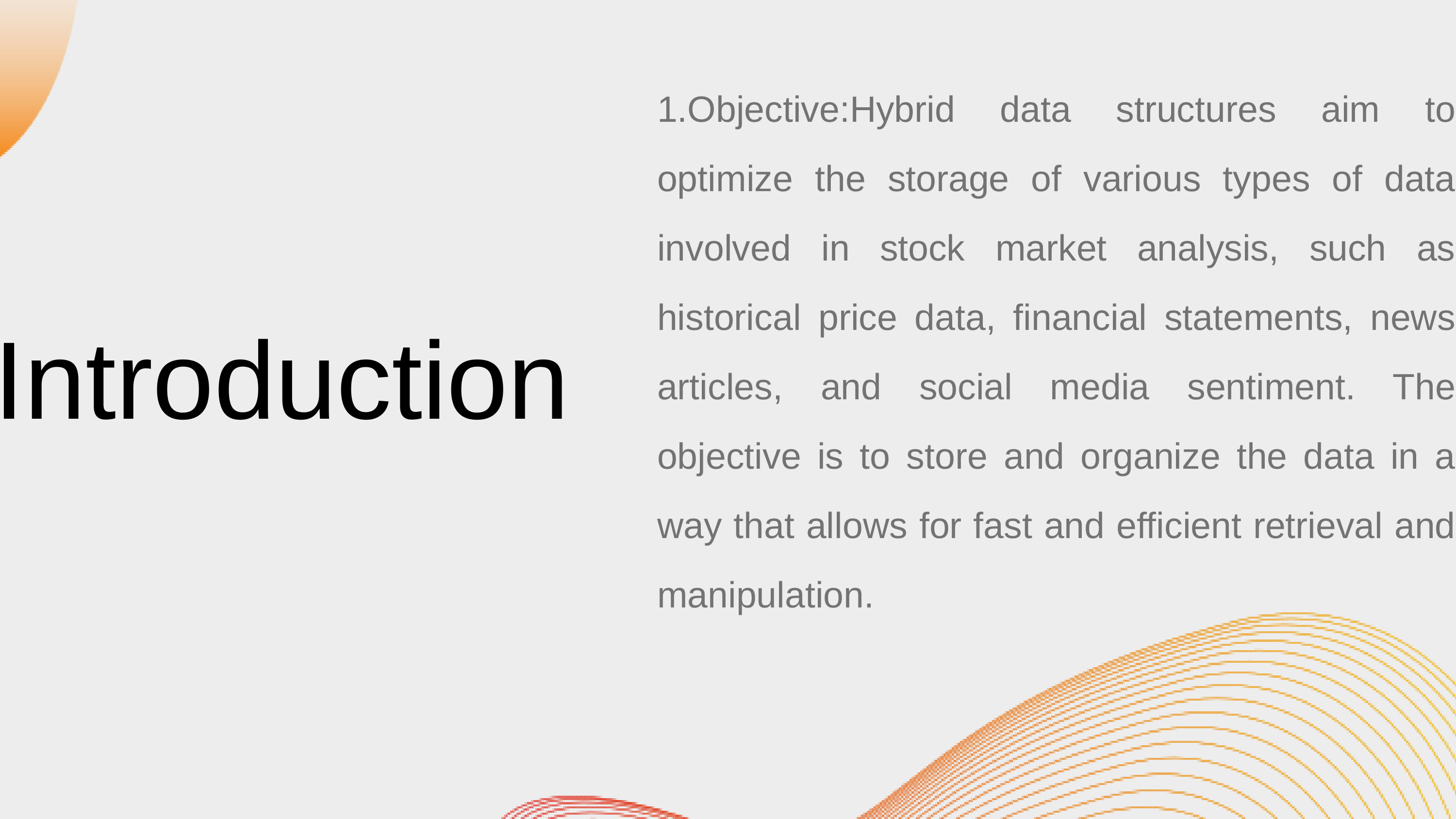

1.Objective:Hybrid data structures aim to optimize the storage of various types of data involved in stock market analysis, such as historical price data, financial statements, news articles, and social media sentiment. The objective is to store and organize the data in a way that allows for fast and efficient retrieval and manipulation.
Introduction